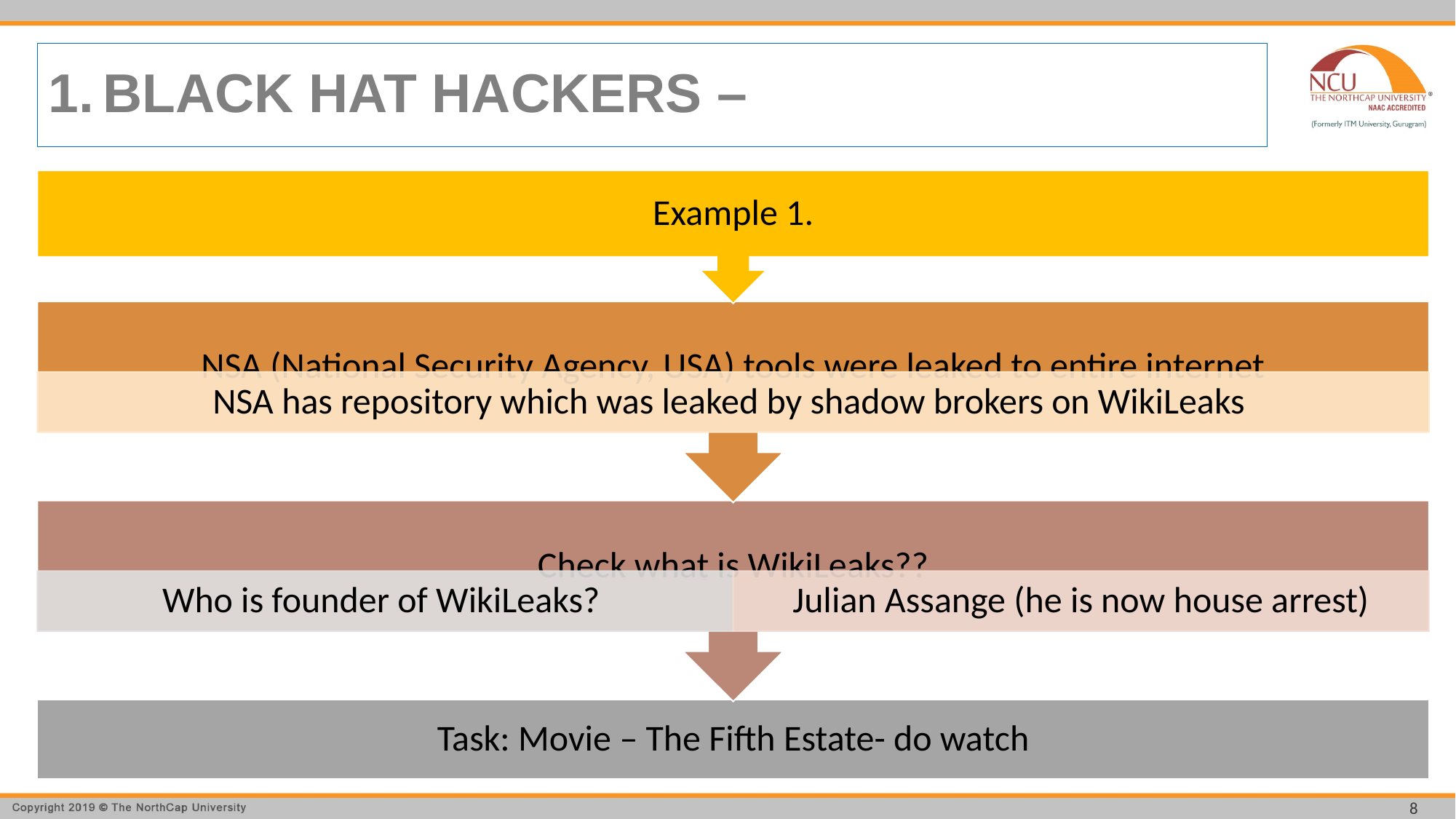

# BLACK HAT HACKERS –
Task: Movie – The Fifth Estate- do watch
Check what is WikiLeaks??
Who is founder of WikiLeaks?
Julian Assange (he is now house arrest)
NSA (National Security Agency, USA) tools were leaked to entire internet
NSA has repository which was leaked by shadow brokers on WikiLeaks
Example 1.
8